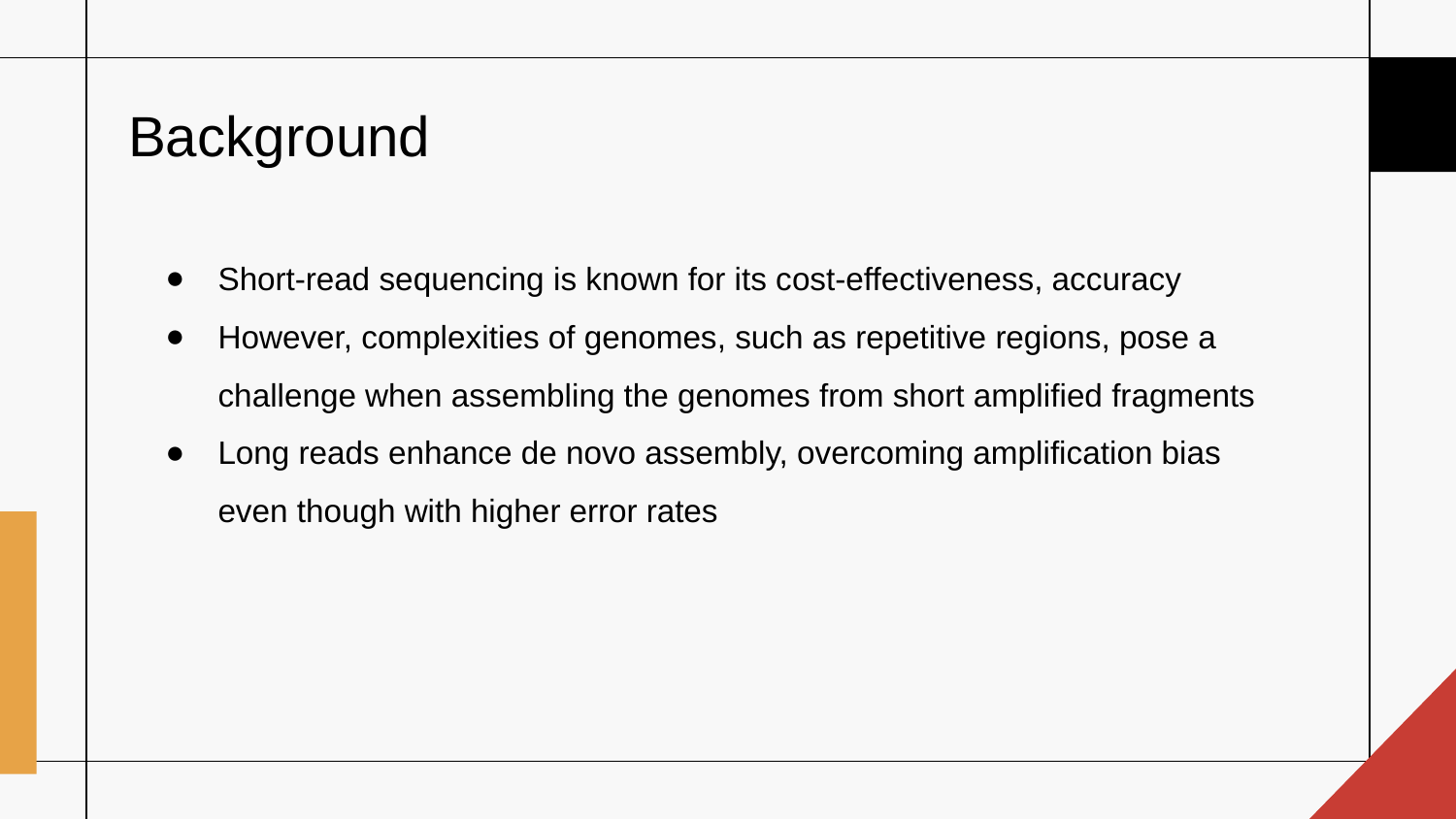

# Background
Short-read sequencing is known for its cost-effectiveness, accuracy
However, complexities of genomes, such as repetitive regions, pose a challenge when assembling the genomes from short amplified fragments
Long reads enhance de novo assembly, overcoming amplification bias even though with higher error rates